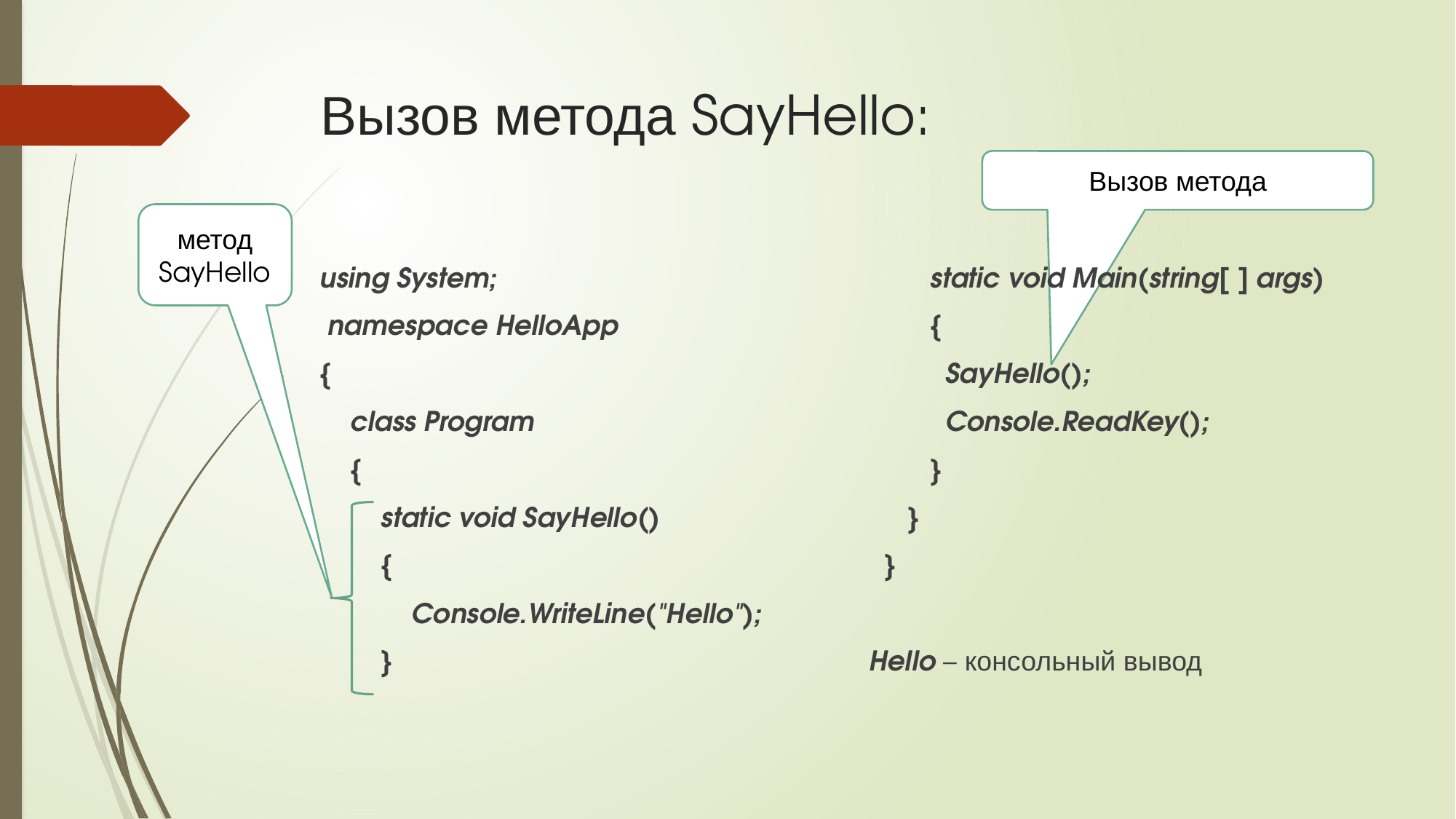

# Вызов метода SayHello:
Вызов метода
метод
SayHello
using System;
 namespace HelloApp
{
    class Program
    {
        static void SayHello()
        {
            Console.WriteLine("Hello");
        }

        static void Main(string[ ] args)
        {
          SayHello();
          Console.ReadKey();
        }
     }
  }

Hello – консольный вывод